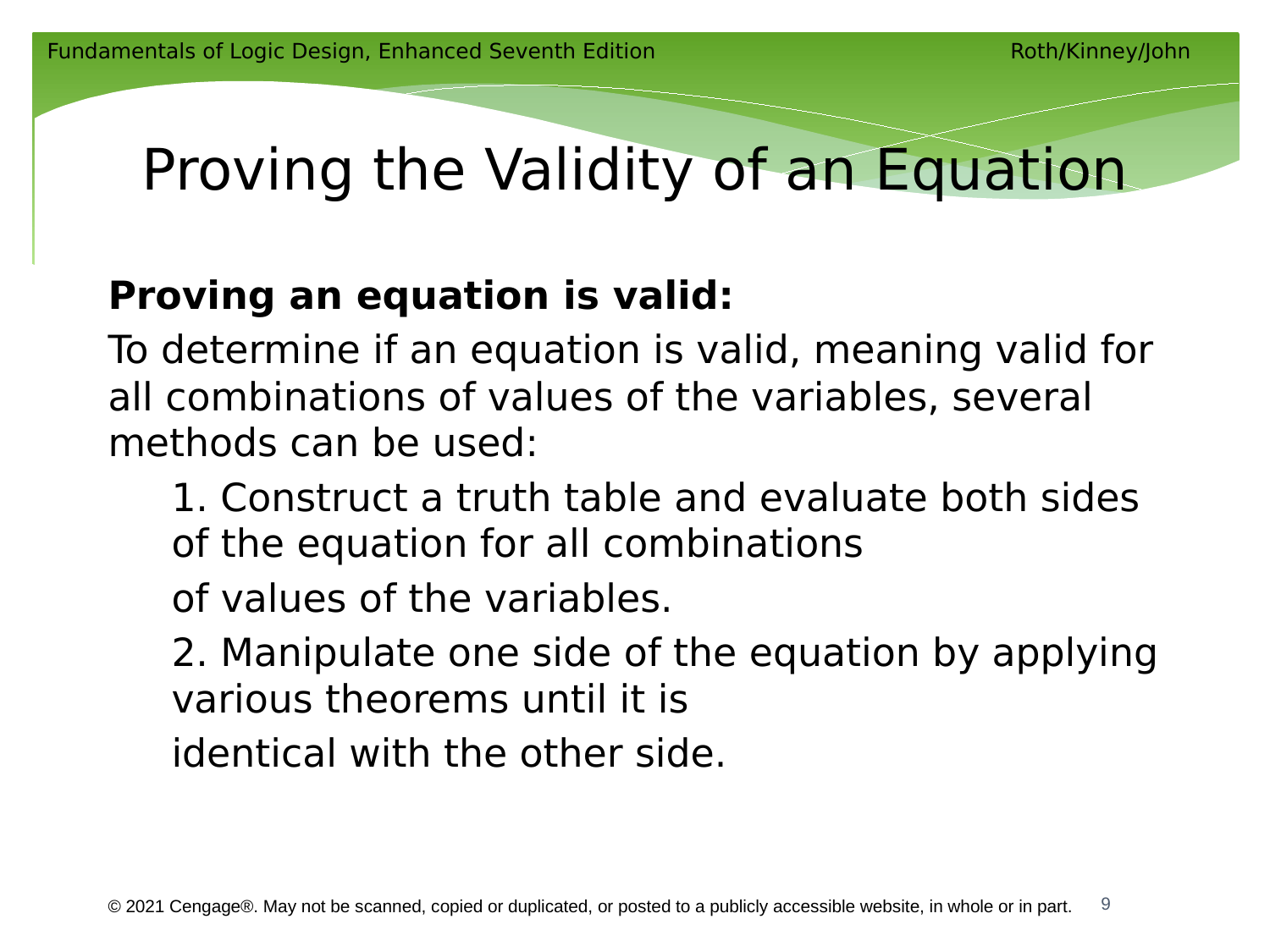

# Proving the Validity of an Equation
Proving an equation is valid:
To determine if an equation is valid, meaning valid for all combinations of values of the variables, several methods can be used:
1. Construct a truth table and evaluate both sides of the equation for all combinations
of values of the variables.
2. Manipulate one side of the equation by applying various theorems until it is
identical with the other side.
9